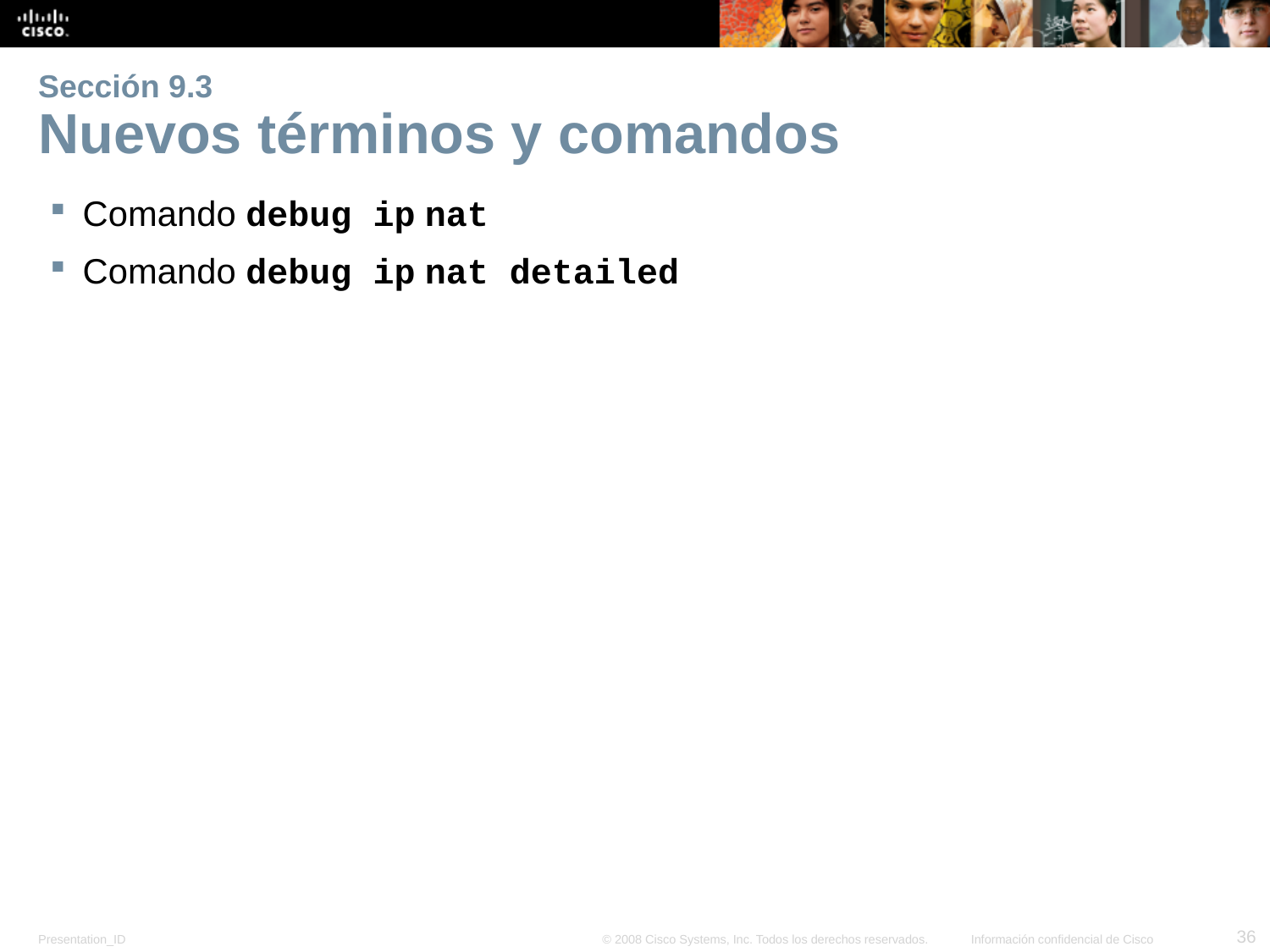

# Sección 9.3 Nuevos términos y comandos
Comando debug ip nat
Comando debug ip nat detailed